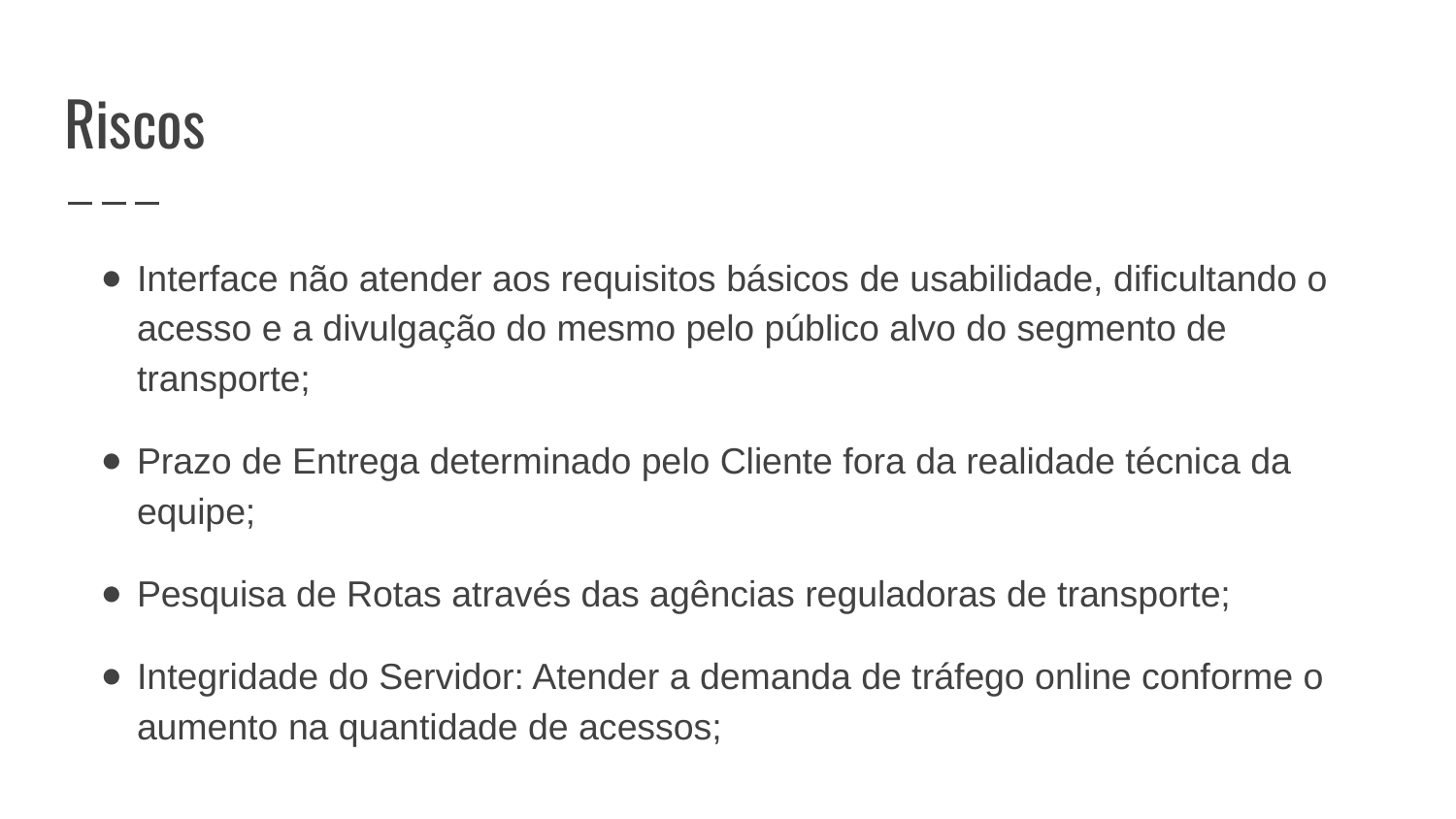

# Riscos
Interface não atender aos requisitos básicos de usabilidade, dificultando o acesso e a divulgação do mesmo pelo público alvo do segmento de transporte;
Prazo de Entrega determinado pelo Cliente fora da realidade técnica da equipe;
Pesquisa de Rotas através das agências reguladoras de transporte;
Integridade do Servidor: Atender a demanda de tráfego online conforme o aumento na quantidade de acessos;